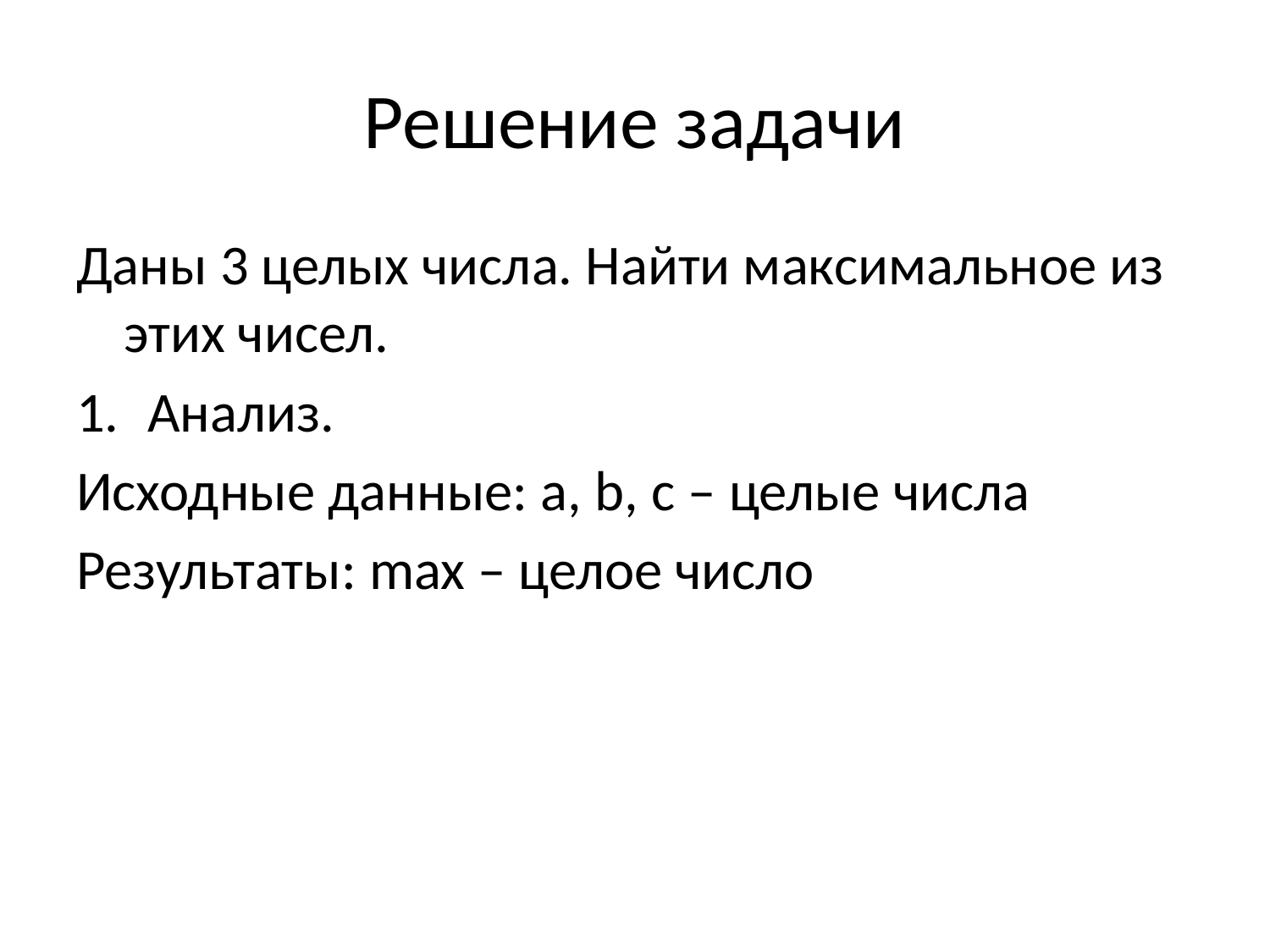

# Решение задачи
Даны 3 целых числа. Найти максимальное из этих чисел.
Анализ.
Исходные данные: a, b, c – целые числа
Результаты: max – целое число